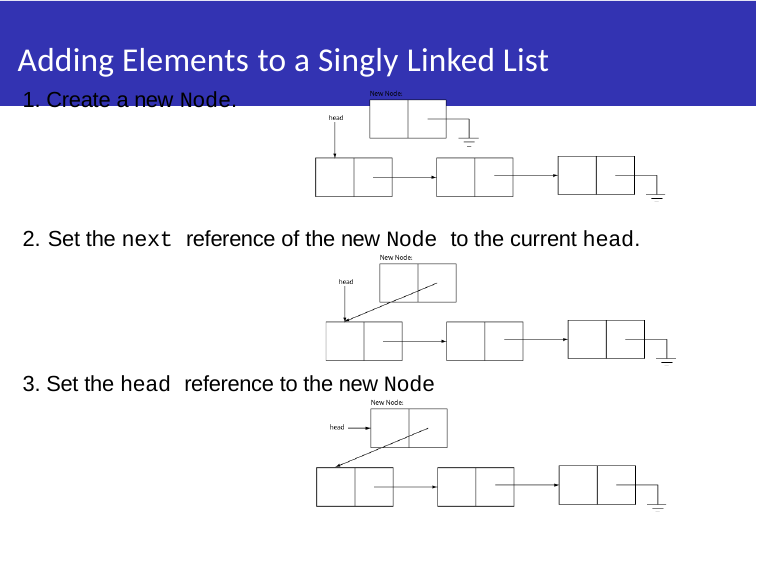

# Adding Elements to a Singly Linked List
1. Create a new Node.

2. Set the next reference of the new Node to the current head.

3. Set the head reference to the new Node